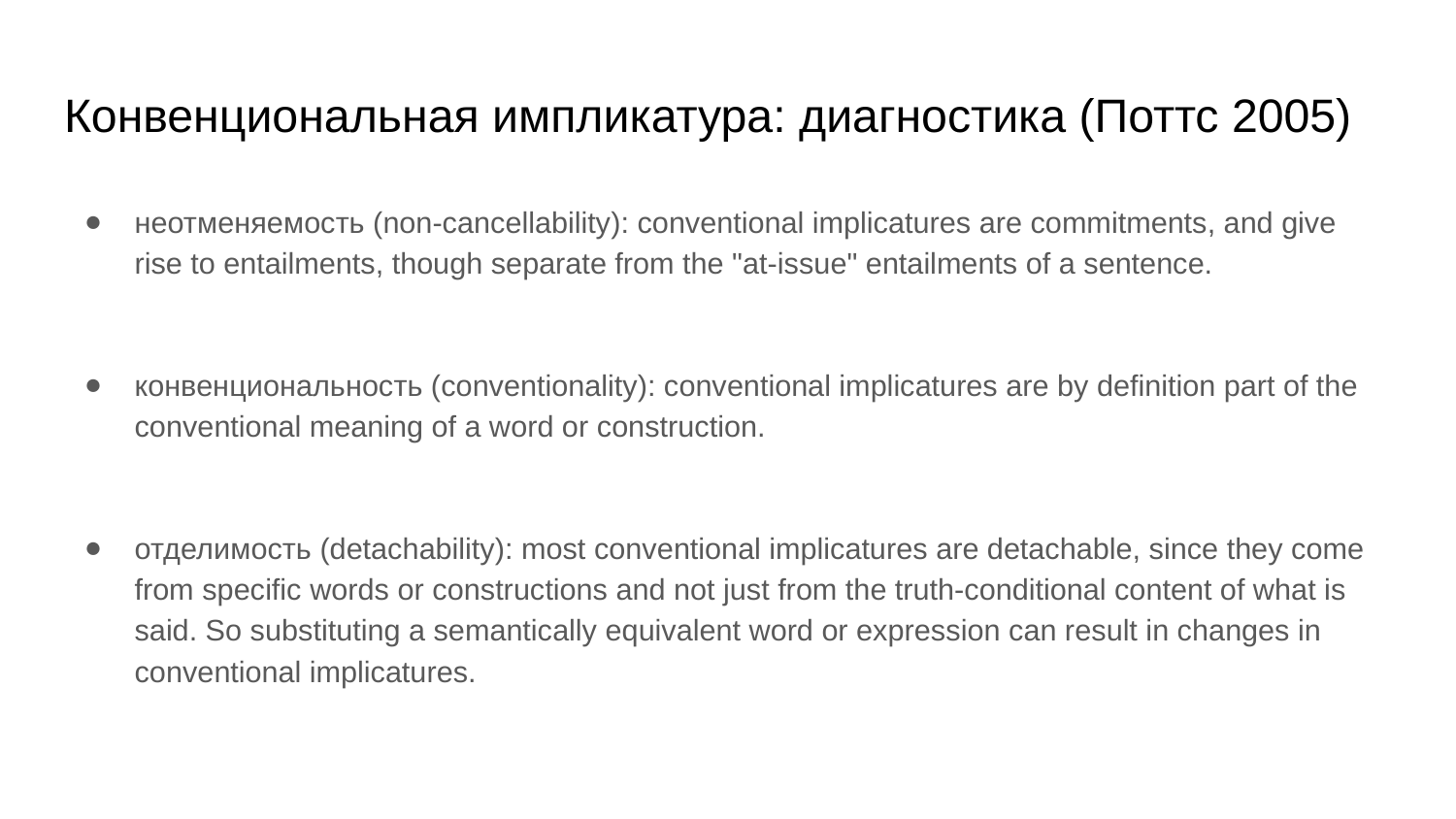

# Конвенциональная импликатура: диагностика (Поттс 2005)
неотменяемость (non-cancellability): conventional implicatures are commitments, and give rise to entailments, though separate from the "at-issue" entailments of a sentence.

конвенциональность (conventionality): conventional implicatures are by definition part of the conventional meaning of a word or construction.

отделимость (detachability): most conventional implicatures are detachable, since they come from specific words or constructions and not just from the truth-conditional content of what is said. So substituting a semantically equivalent word or expression can result in changes in conventional implicatures.